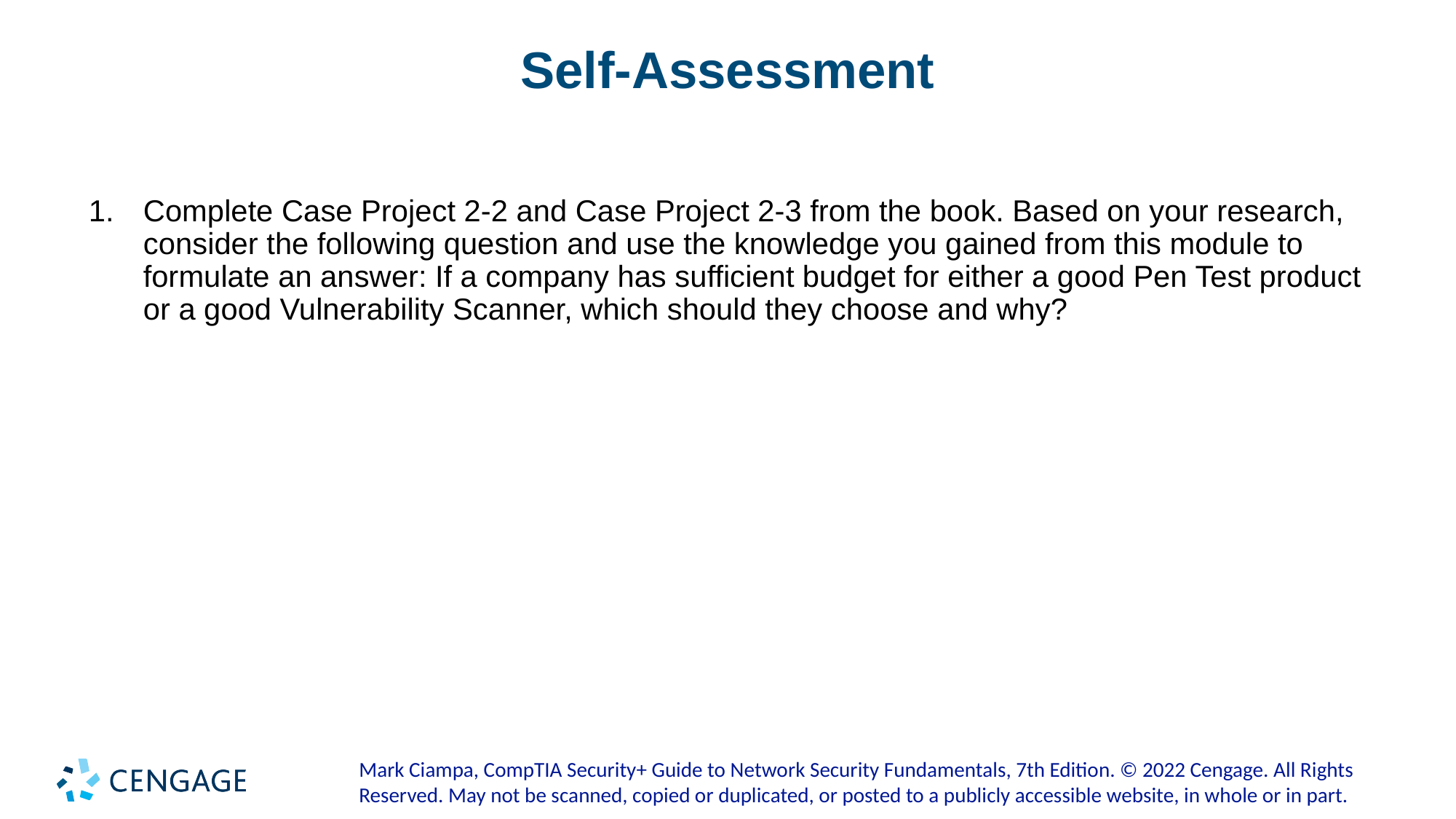

# Self-Assessment
Complete Case Project 2-2 and Case Project 2-3 from the book. Based on your research, consider the following question and use the knowledge you gained from this module to formulate an answer: If a company has sufficient budget for either a good Pen Test product or a good Vulnerability Scanner, which should they choose and why?